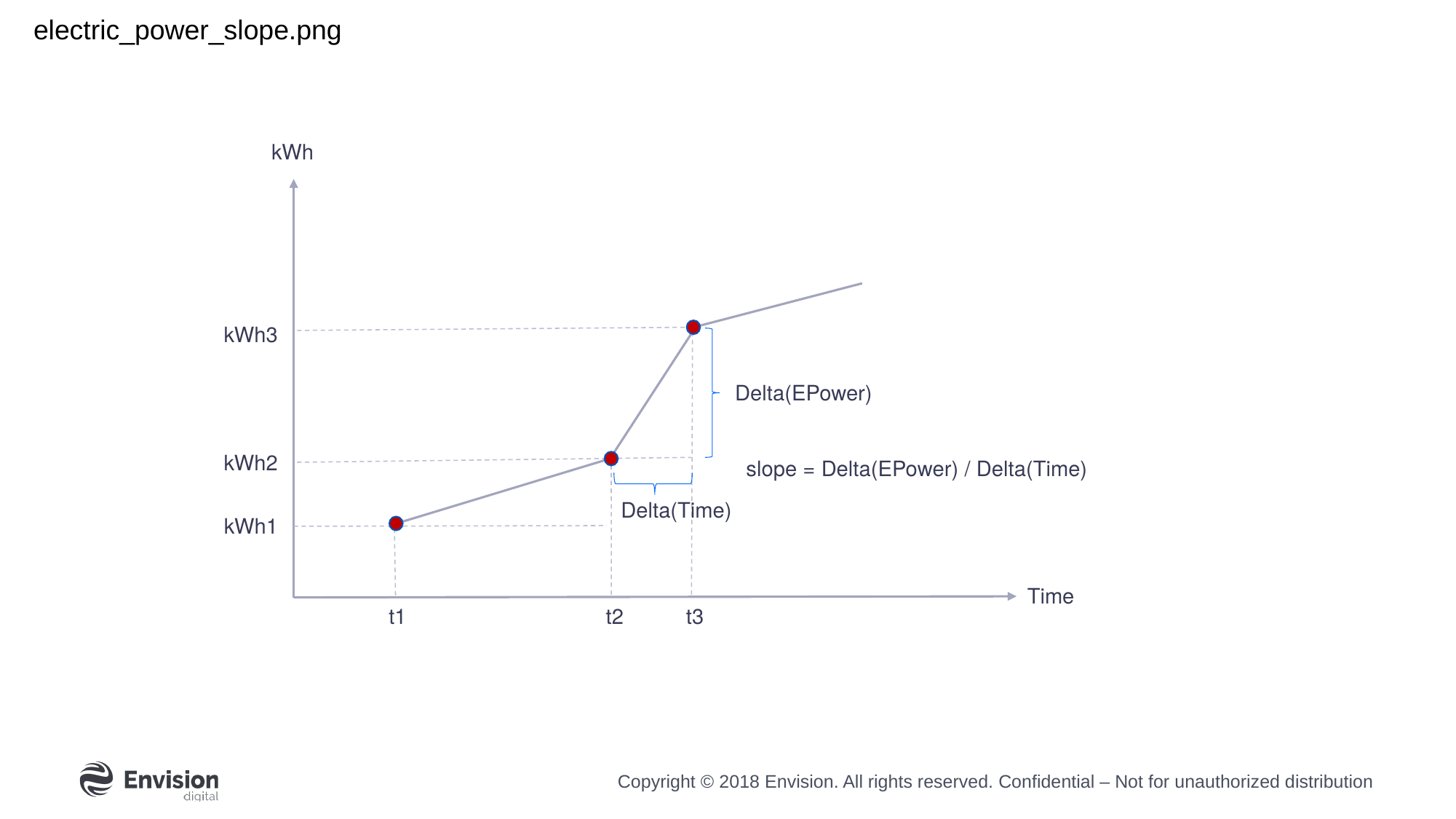

electric_power_slope.png
kWh
kWh3

Delta(EPower)
kWh2

slope = Delta(EPower) / Delta(Time)

Delta(Time)
kWh1

Time
t1
t2
t3